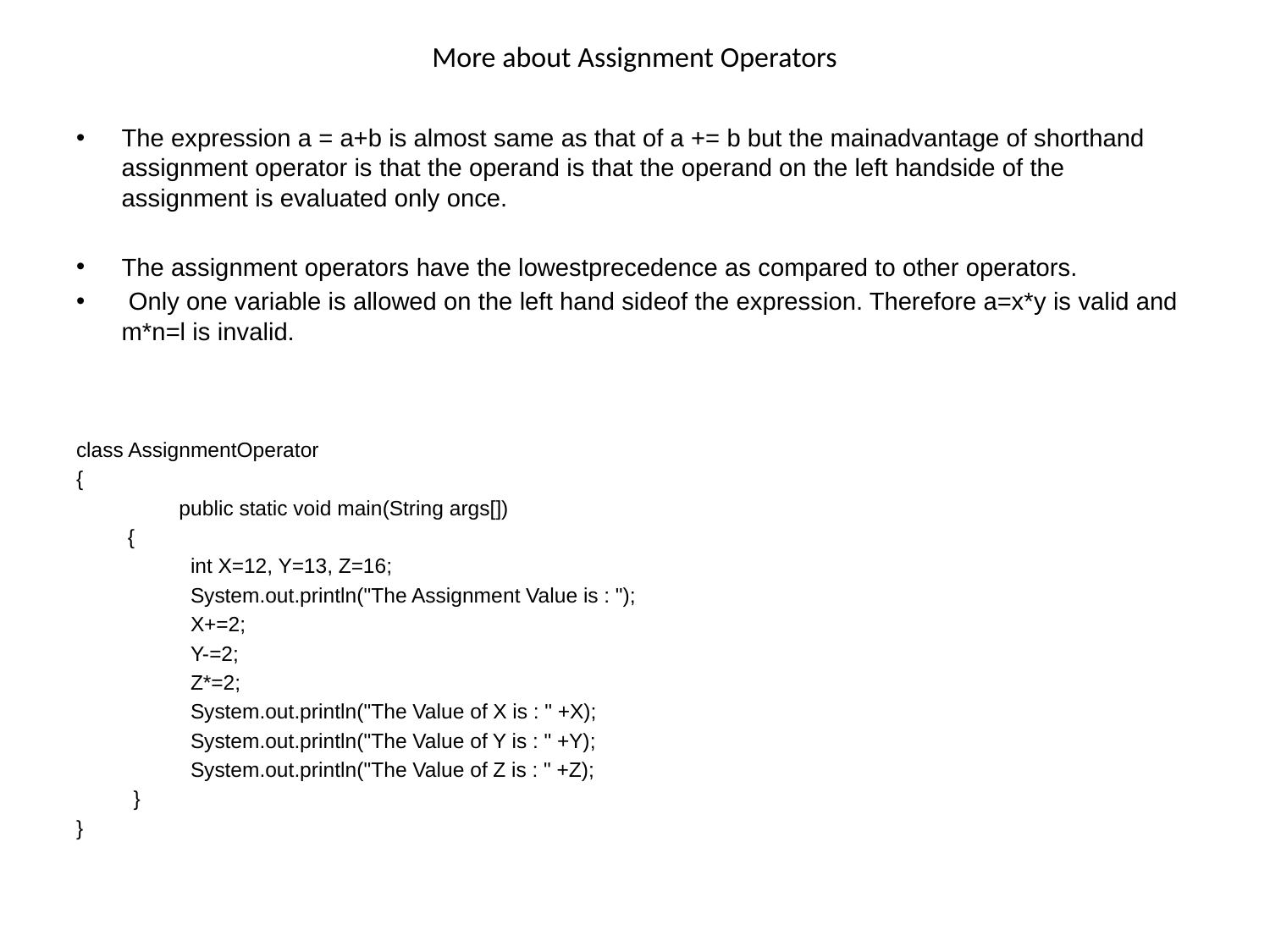

# More about Assignment Operators
The expression a = a+b is almost same as that of a += b but the mainadvantage of shorthand assignment operator is that the operand is that the operand on the left handside of the assignment is evaluated only once.

The assignment operators have the lowestprecedence as compared to other operators.
 Only one variable is allowed on the left hand sideof the expression. Therefore a=x*y is valid and m*n=l is invalid.

class AssignmentOperator
{
                  public static void main(String args[])
         {
                    int X=12, Y=13, Z=16;
                    System.out.println("The Assignment Value is : ");
                    X+=2;
                    Y-=2;
                    Z*=2;
                    System.out.println("The Value of X is : " +X);
                    System.out.println("The Value of Y is : " +Y);
                    System.out.println("The Value of Z is : " +Z);
          }
}